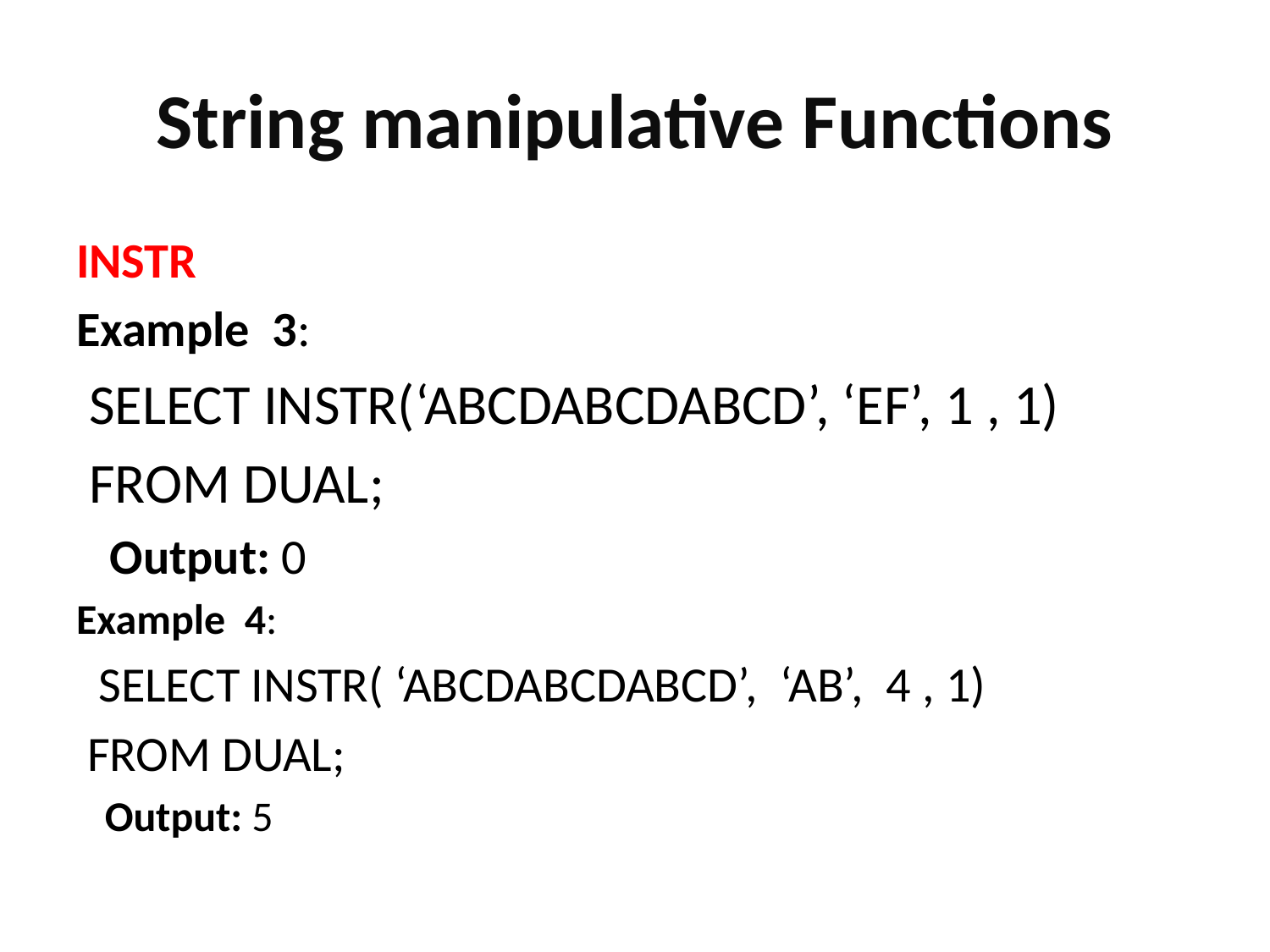

# String manipulative Functions
INSTR
Example  3:
 SELECT INSTR(‘ABCDABCDABCD’, ‘EF’, 1 , 1)
 FROM DUAL;
   Output: 0
Example  4:
  SELECT INSTR( ‘ABCDABCDABCD’,  ‘AB’,  4 , 1)
 FROM DUAL;
   Output: 5